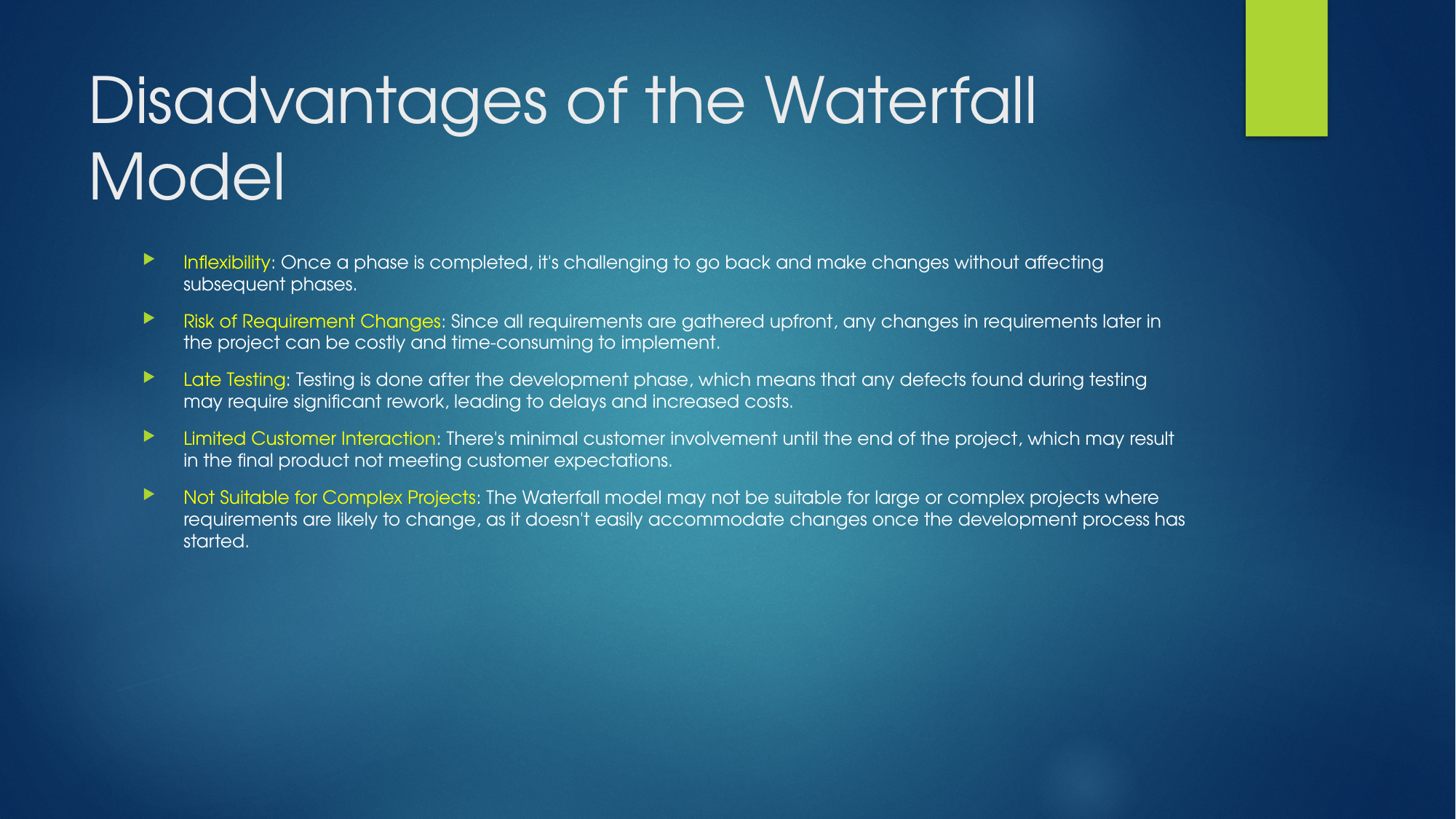

# Disadvantages of the Waterfall Model
Inflexibility: Once a phase is completed, it's challenging to go back and make changes without affecting subsequent phases.
Risk of Requirement Changes: Since all requirements are gathered upfront, any changes in requirements later in the project can be costly and time-consuming to implement.
Late Testing: Testing is done after the development phase, which means that any defects found during testing may require significant rework, leading to delays and increased costs.
Limited Customer Interaction: There's minimal customer involvement until the end of the project, which may result in the final product not meeting customer expectations.
Not Suitable for Complex Projects: The Waterfall model may not be suitable for large or complex projects where requirements are likely to change, as it doesn't easily accommodate changes once the development process has started.